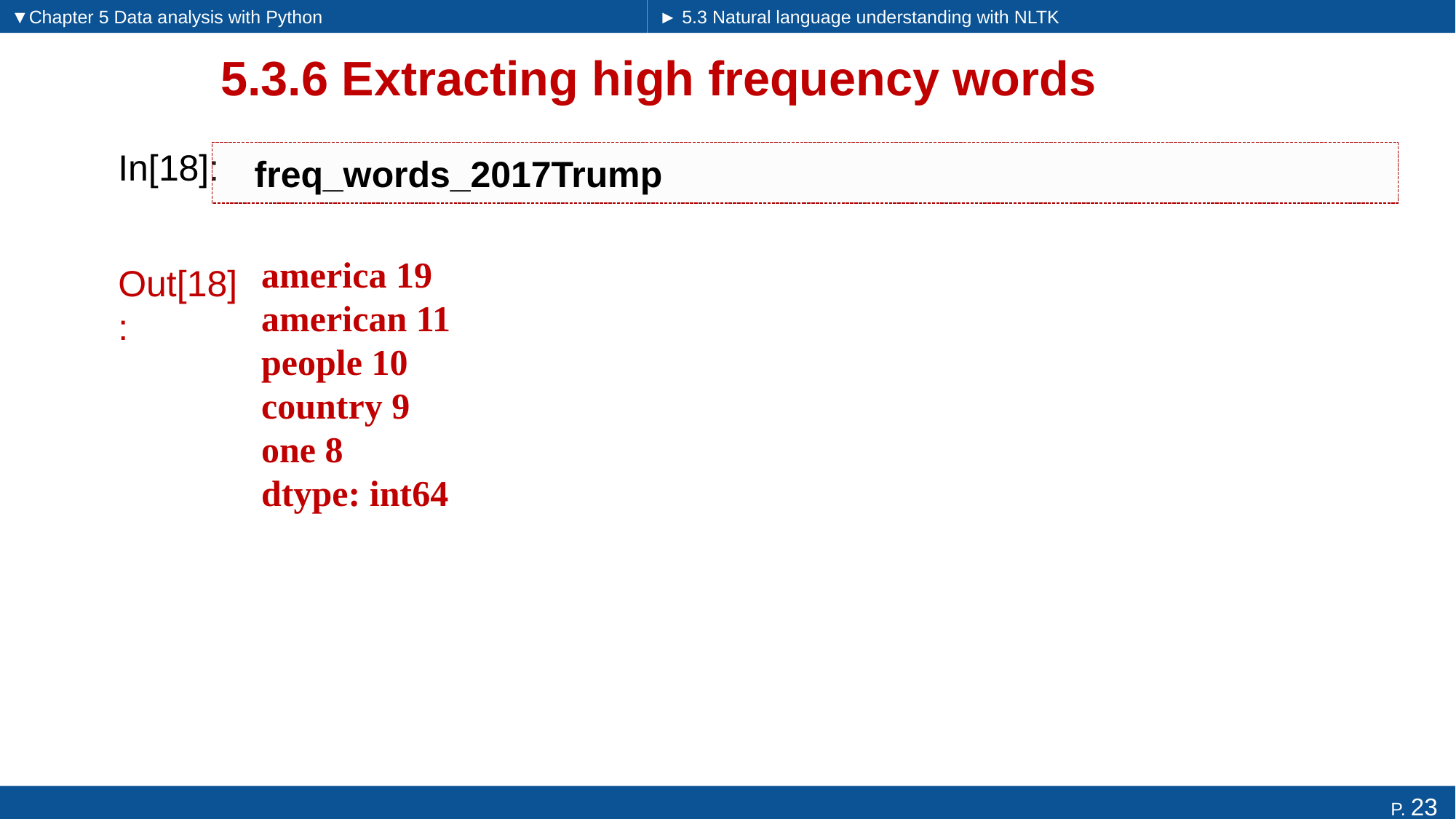

▼Chapter 5 Data analysis with Python
► 5.3 Natural language understanding with NLTK
# 5.3.6 Extracting high frequency words
In[18]:
 freq_words_2017Trump
Out[18]:
america 19
american 11
people 10
country 9
one 8
dtype: int64